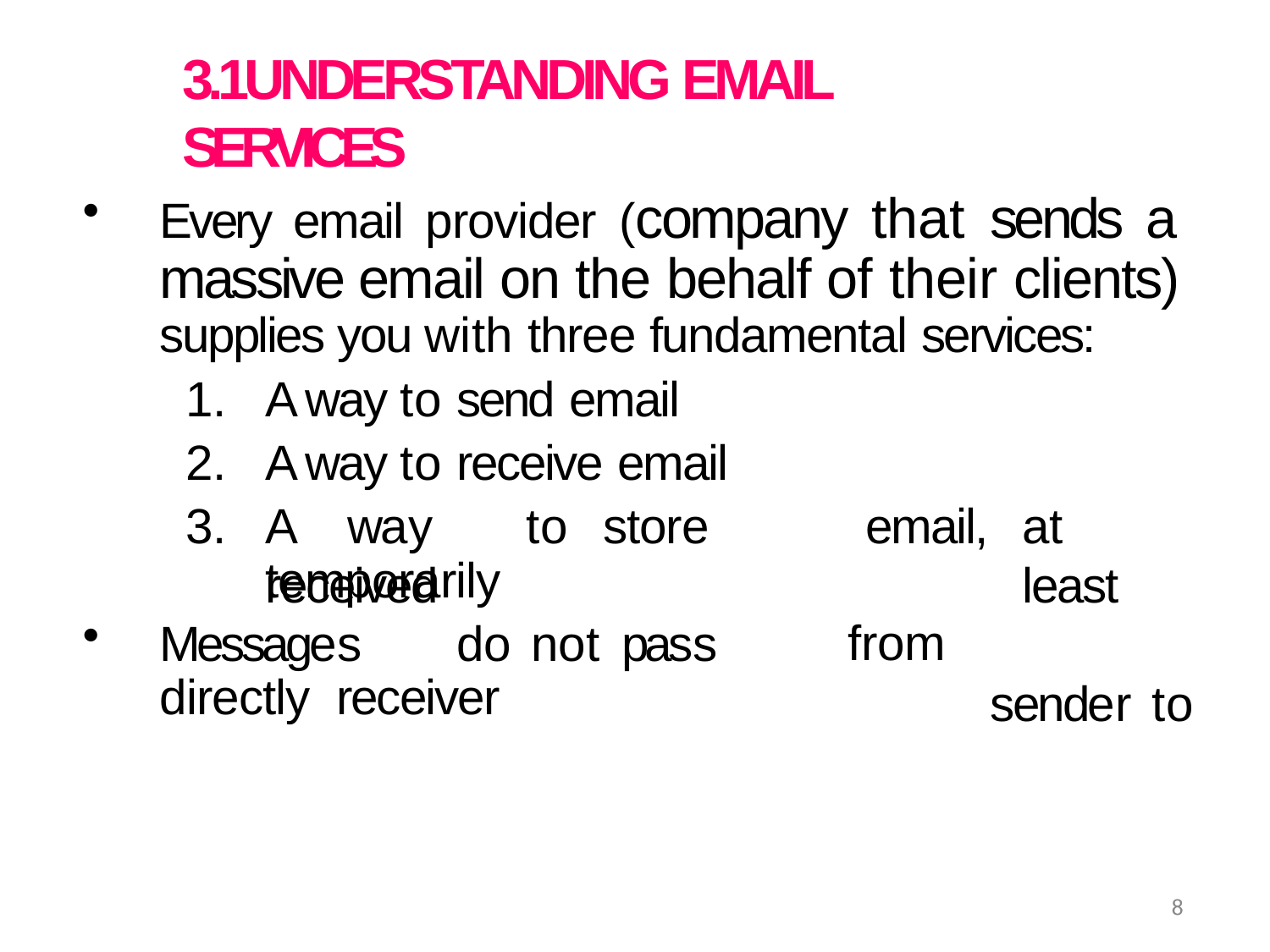

# 3.1UNDERSTANDING EMAIL SERVICES
Every email provider (company that sends a  massive email on the behalf of their clients)  supplies you with three fundamental services:
A way to send email
A way to receive email
A	way	to	store	received
email,
at	least

sender	to
temporarily
Messages	do	not	pass	directly  receiver
from
8